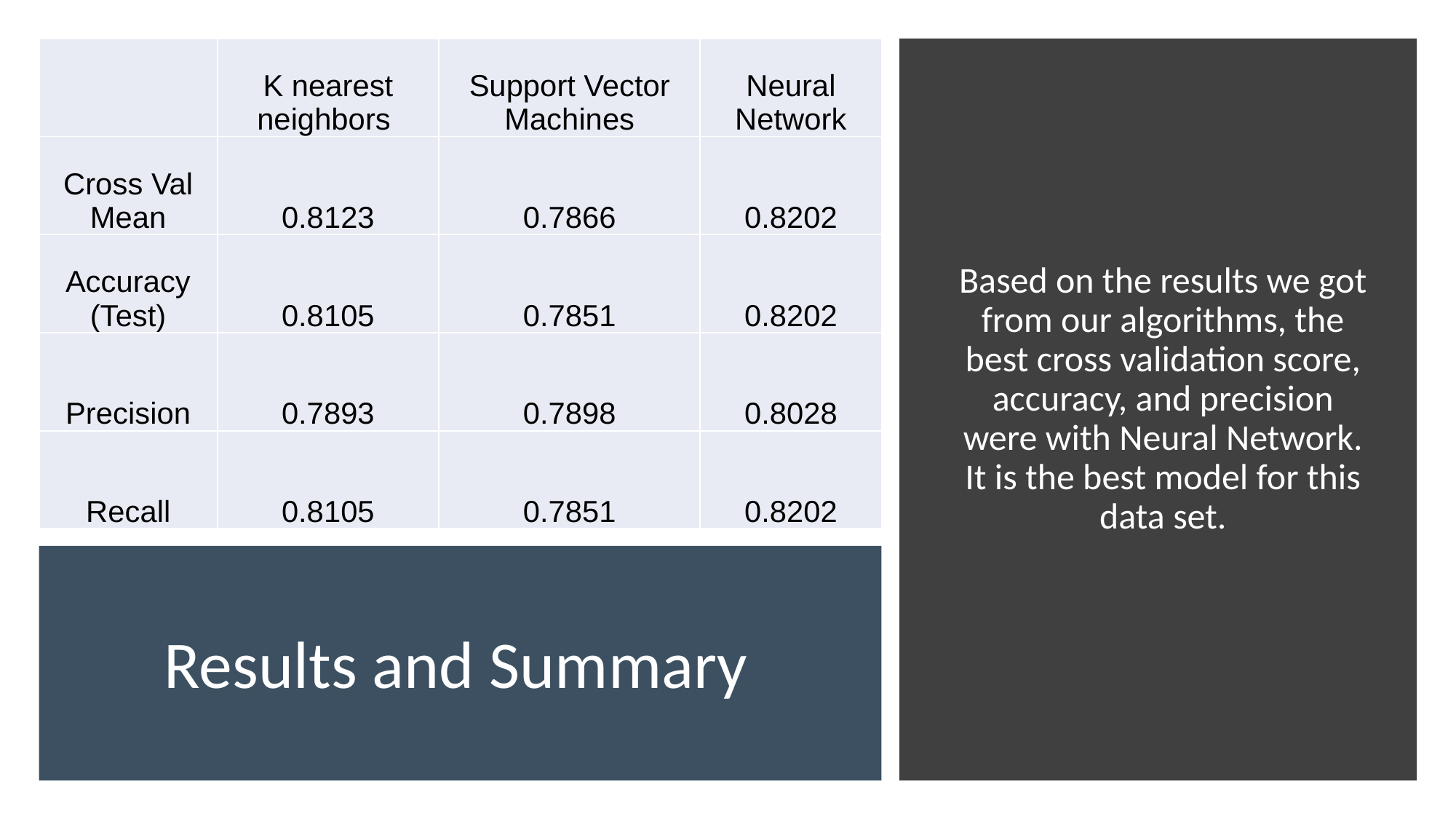

|  | K nearest neighbors | Support Vector Machines | Neural Network |
| --- | --- | --- | --- |
| Cross Val Mean | 0.8123 | 0.7866 | 0.8202 |
| Accuracy (Test) | 0.8105 | 0.7851 | 0.8202 |
| Precision | 0.7893 | 0.7898 | 0.8028 |
| Recall | 0.8105 | 0.7851 | 0.8202 |

Based on the results we got from our algorithms, the best cross validation score, accuracy, and precision were with Neural Network. It is the best model for this data set.

# Results and Summary